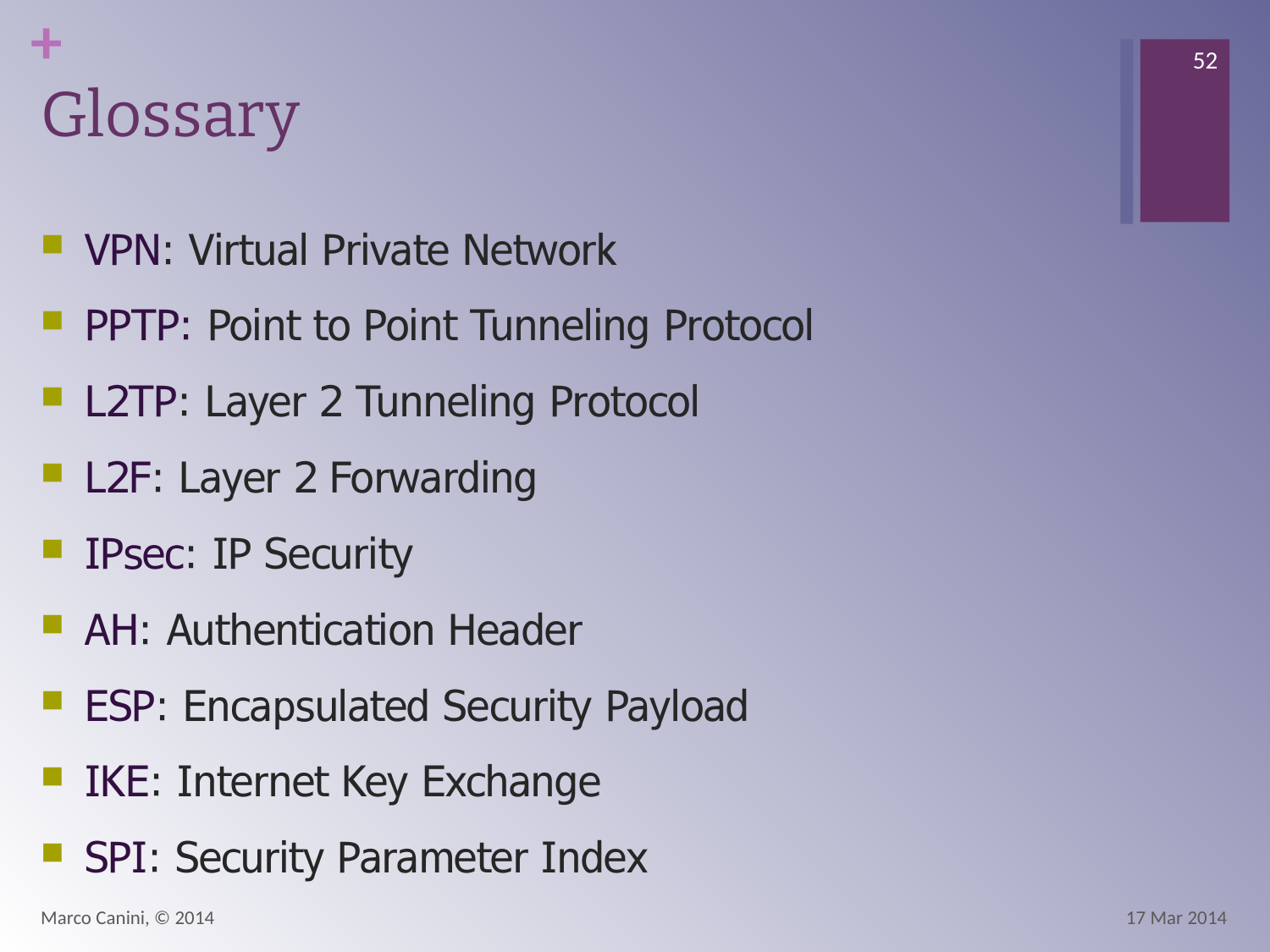

52
# Glossary
VPN: Virtual Private Network
PPTP: Point to Point Tunneling Protocol
L2TP: Layer 2 Tunneling Protocol
L2F: Layer 2 Forwarding
IPsec: IP Security
AH: Authentication Header
ESP: Encapsulated Security Payload
IKE: Internet Key Exchange
SPI: Security Parameter Index
Marco Canini, © 2014
17 Mar 2014